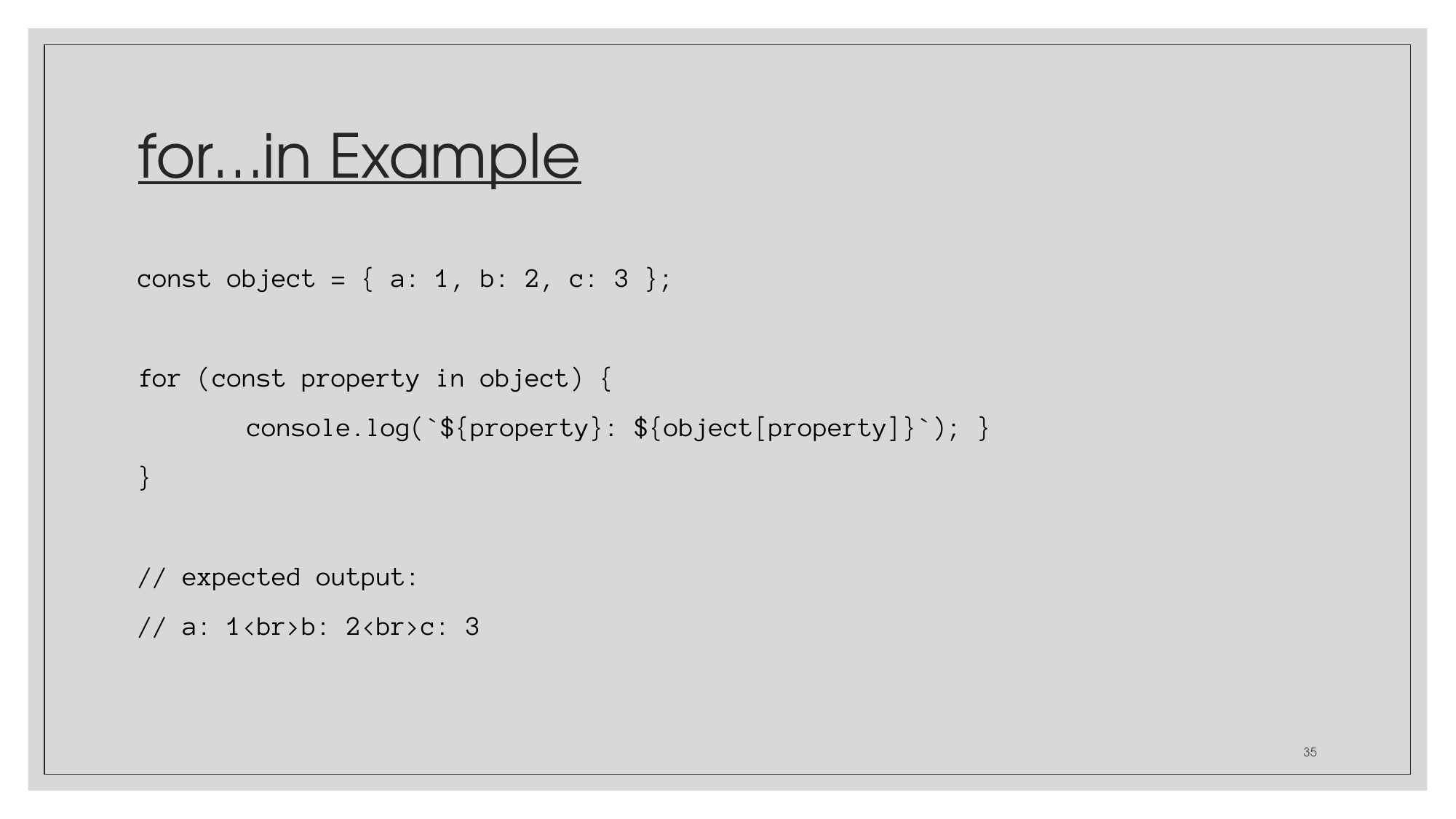

# for…in Example
const object = { a: 1, b: 2, c: 3 };

for (const property in object) {
	console.log(`${property}: ${object[property]}`); }
}

// expected output:
// a: 1<br>b: 2<br>c: 3
35